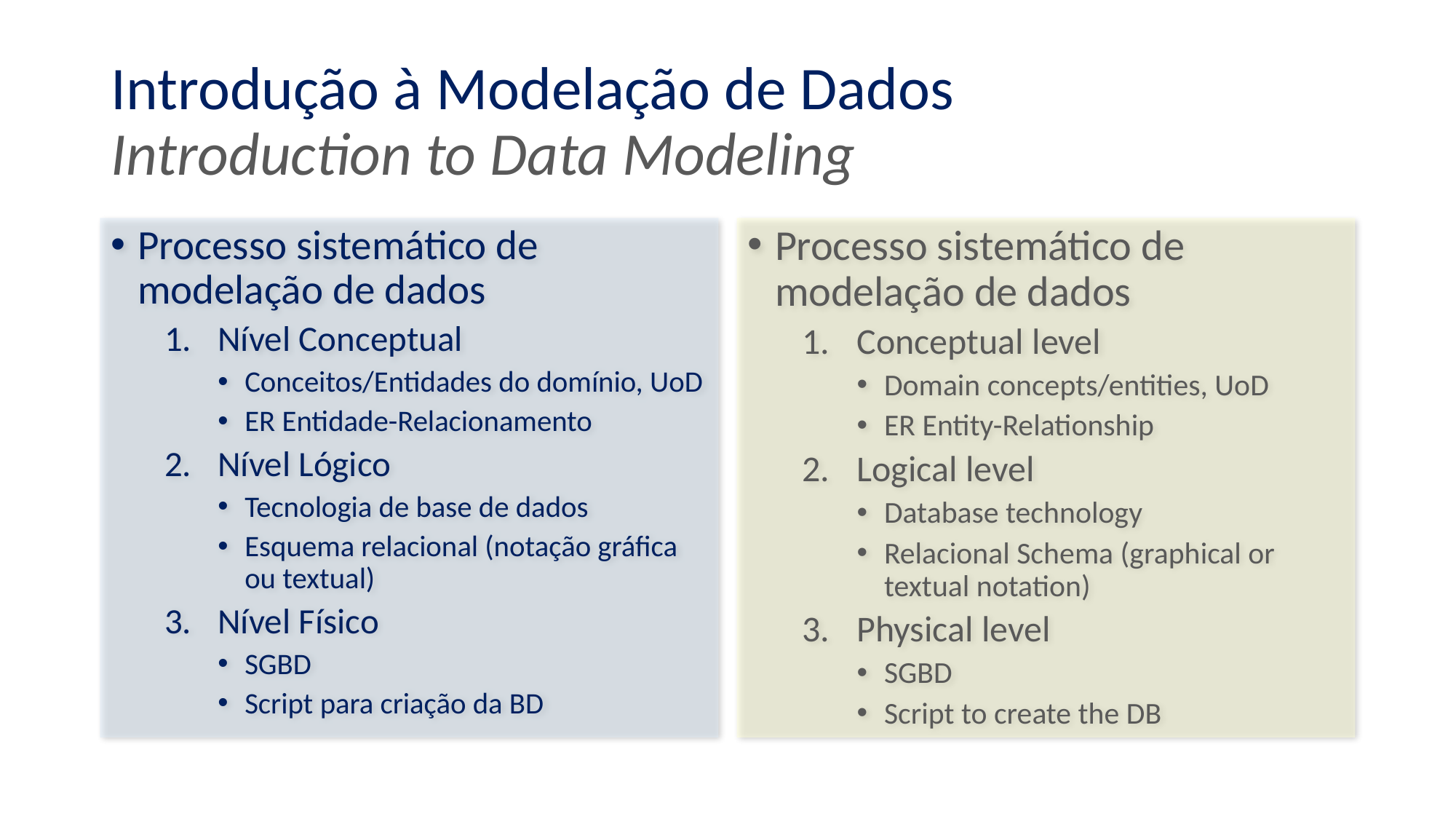

# Introdução à Modelação de Dados Introduction to Data Modeling
Processo sistemático de modelação de dados
Nível Conceptual
Conceitos/Entidades do domínio, UoD
ER Entidade-Relacionamento
Nível Lógico
Tecnologia de base de dados
Esquema relacional (notação gráfica ou textual)
Nível Físico
SGBD
Script para criação da BD

Processo sistemático de modelação de dados
Conceptual level
Domain concepts/entities, UoD
ER Entity-Relationship
Logical level
Database technology
Relacional Schema (graphical or textual notation)
Physical level
SGBD
Script to create the DB